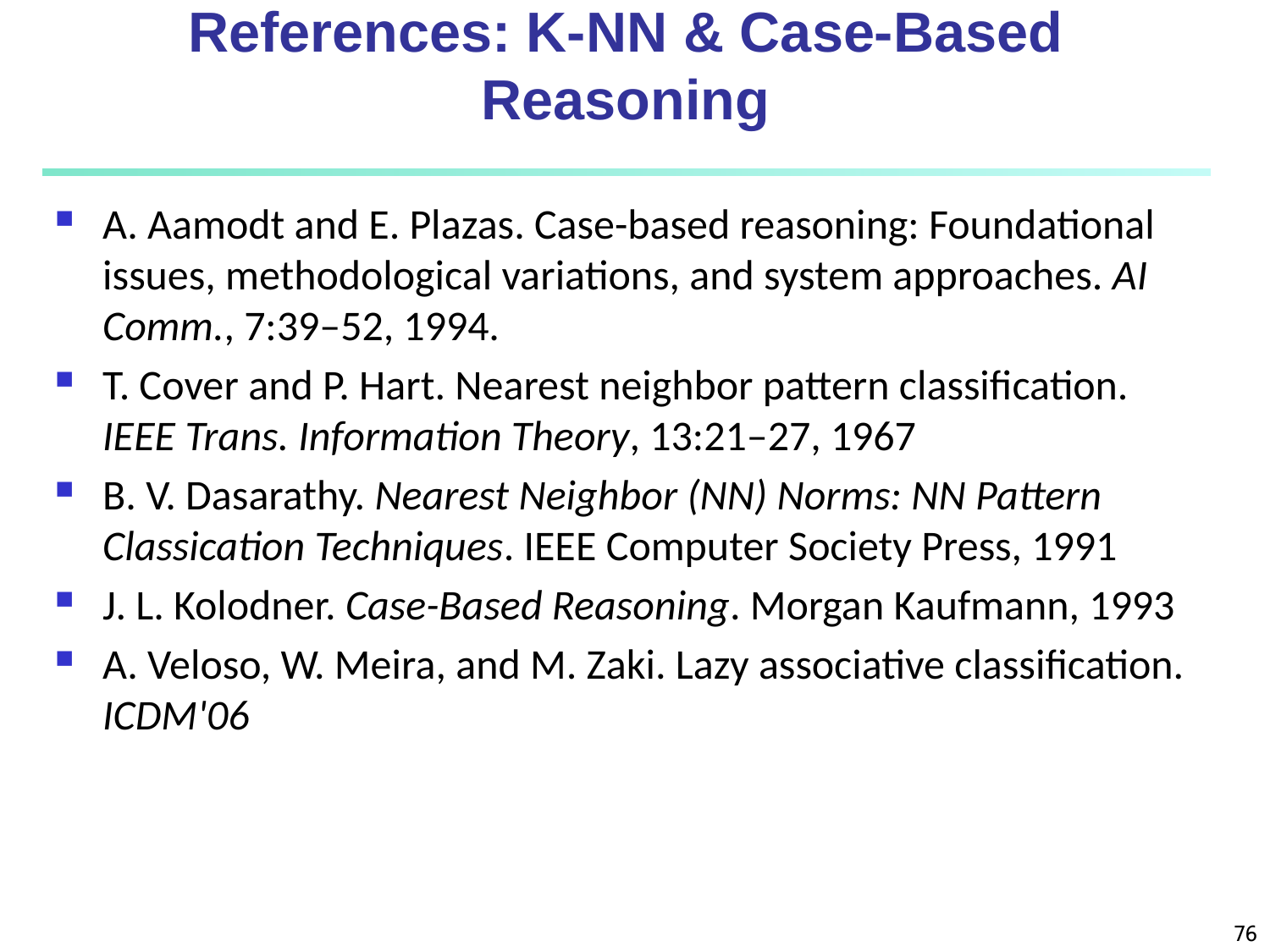

# References: K-NN & Case-Based Reasoning
A. Aamodt and E. Plazas. Case-based reasoning: Foundational issues, methodological variations, and system approaches. AI Comm., 7:39–52, 1994.
T. Cover and P. Hart. Nearest neighbor pattern classification. IEEE Trans. Information Theory, 13:21–27, 1967
B. V. Dasarathy. Nearest Neighbor (NN) Norms: NN Pattern Classication Techniques. IEEE Computer Society Press, 1991
J. L. Kolodner. Case-Based Reasoning. Morgan Kaufmann, 1993
A. Veloso, W. Meira, and M. Zaki. Lazy associative classification. ICDM'06
76